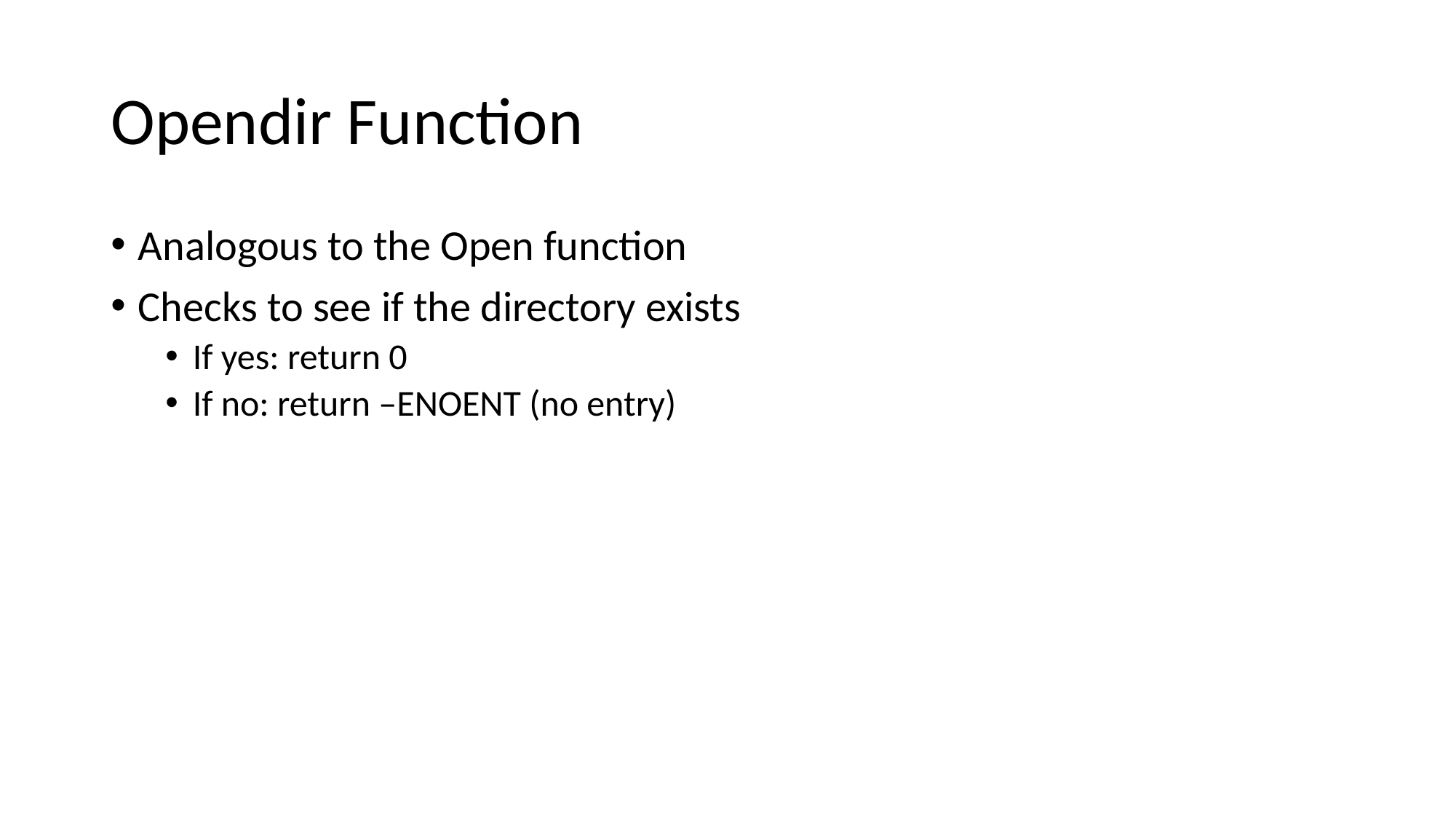

# Opendir Function
Analogous to the Open function
Checks to see if the directory exists
If yes: return 0
If no: return –ENOENT (no entry)